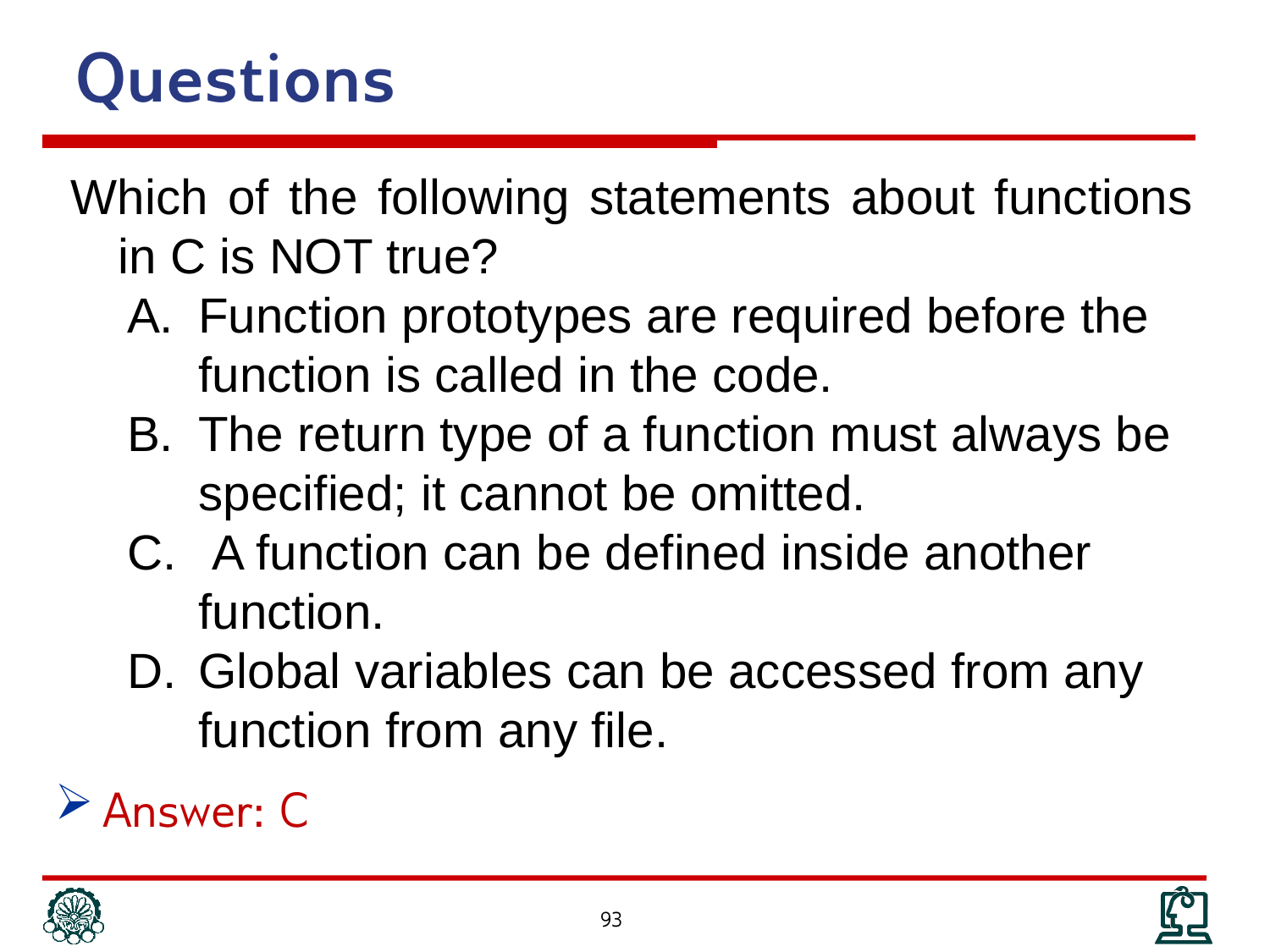

Questions
Which of the following statements about functions in C is NOT true?
Function prototypes are required before the function is called in the code.
The return type of a function must always be specified; it cannot be omitted.
 A function can be defined inside another function.
Global variables can be accessed from any function from any file.
Answer: C

93